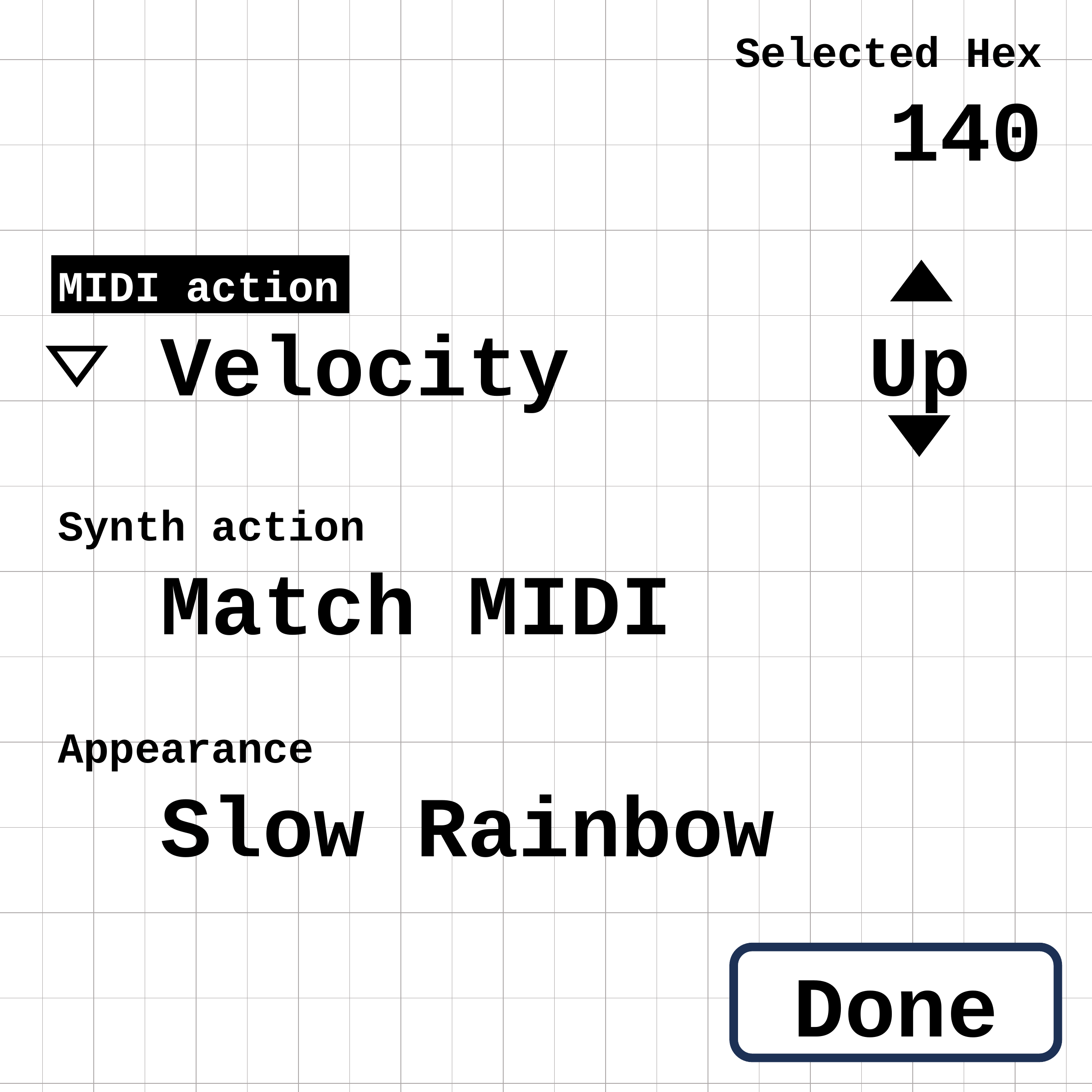

Selected Hex
140
MIDI action

  Velocity
 Up

Synth action
  Match MIDI
Appearance
  Slow Rainbow
Done